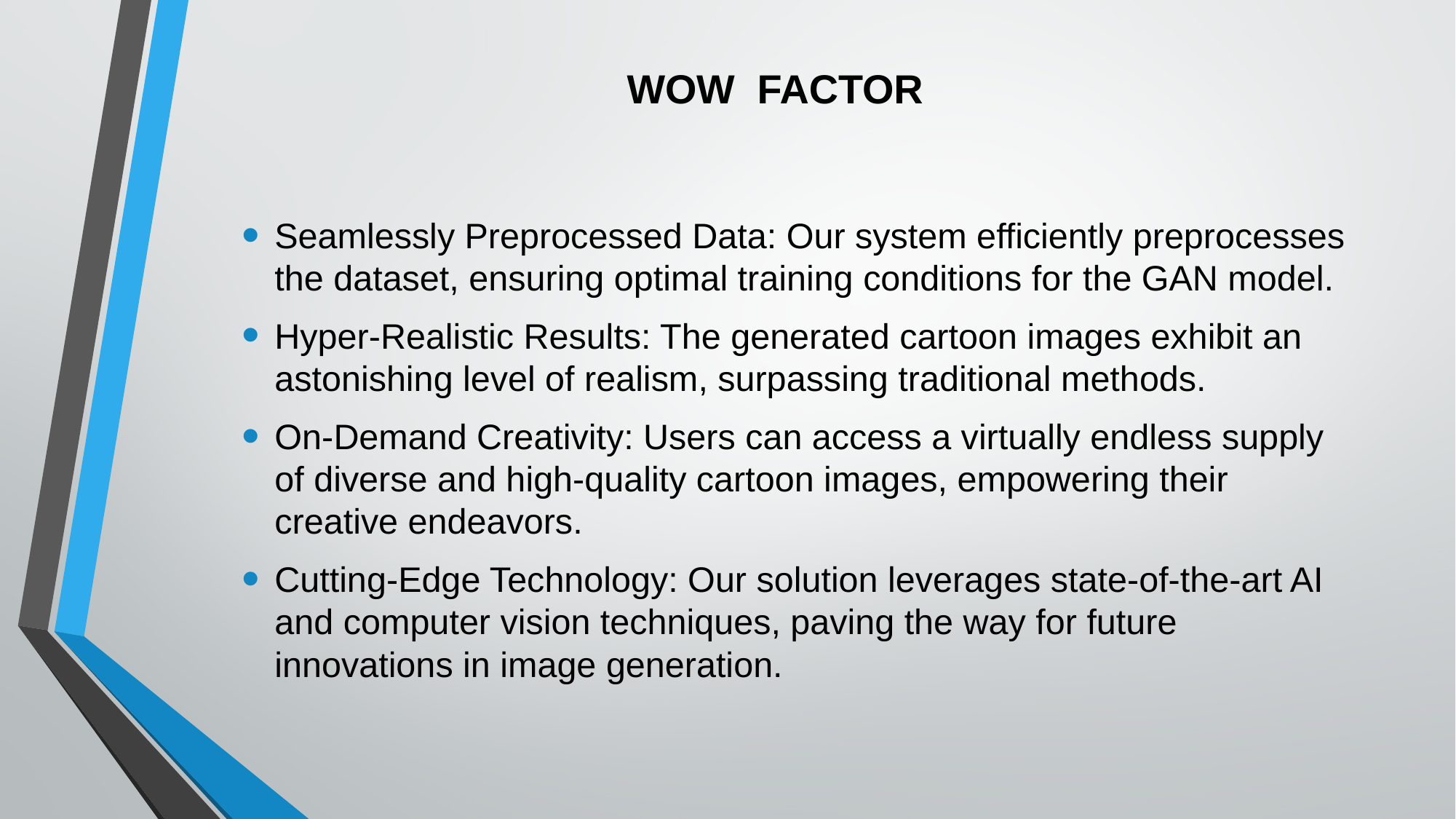

# WOW  FACTOR

Seamlessly Preprocessed Data: Our system efficiently preprocesses the dataset, ensuring optimal training conditions for the GAN model.
Hyper-Realistic Results: The generated cartoon images exhibit an astonishing level of realism, surpassing traditional methods.
On-Demand Creativity: Users can access a virtually endless supply of diverse and high-quality cartoon images, empowering their creative endeavors.
Cutting-Edge Technology: Our solution leverages state-of-the-art AI and computer vision techniques, paving the way for future innovations in image generation.